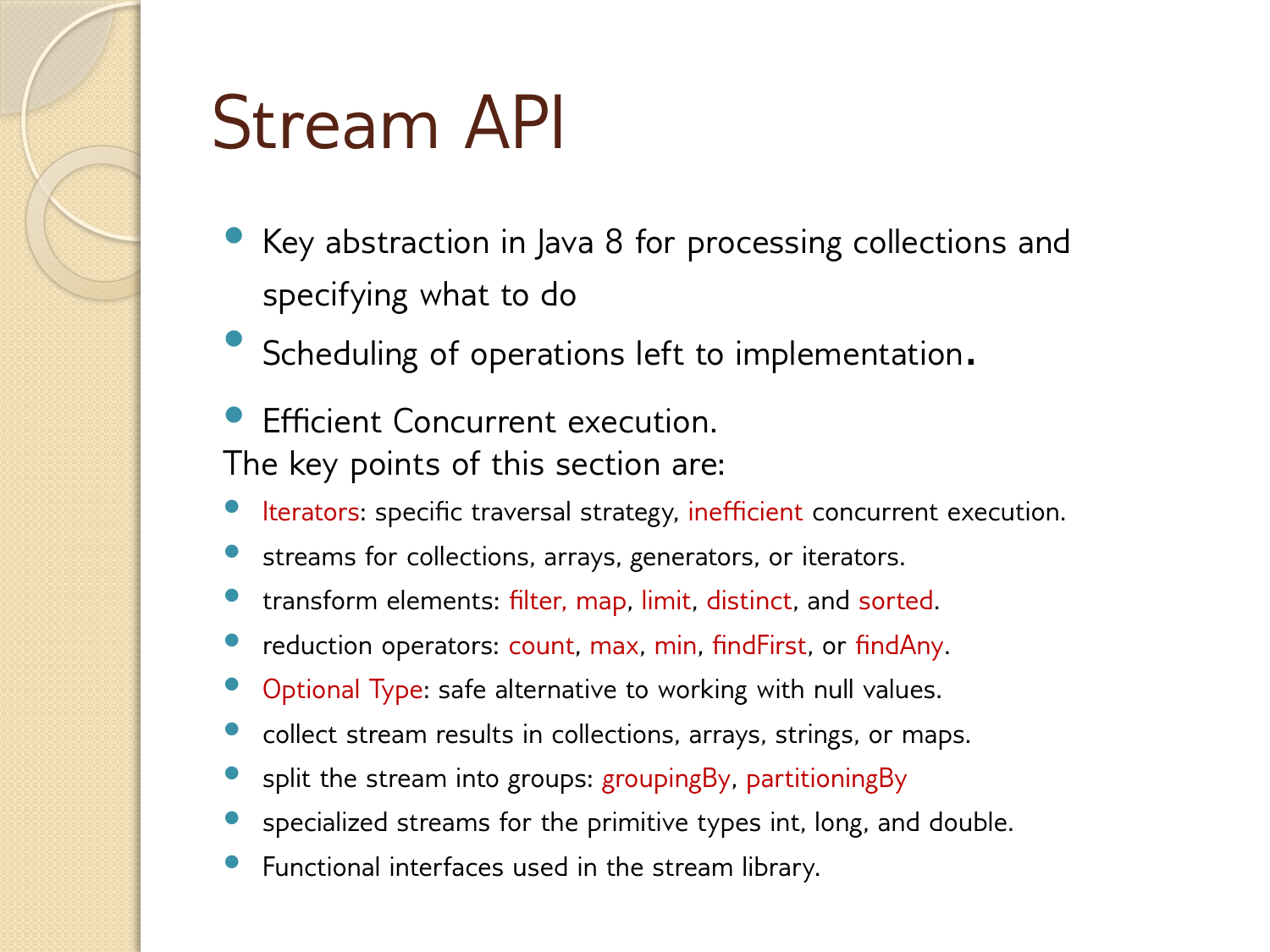

# Stream API
Key abstraction in Java 8 for processing collections and specifying what to do
Scheduling of operations left to implementation.
Efficient Concurrent execution.
The key points of this section are:
Iterators: specific traversal strategy, inefficient concurrent execution.
streams for collections, arrays, generators, or iterators.
transform elements: filter, map, limit, distinct, and sorted.
reduction operators: count, max, min, findFirst, or findAny.
Optional Type: safe alternative to working with null values.
collect stream results in collections, arrays, strings, or maps.
split the stream into groups: groupingBy, partitioningBy
specialized streams for the primitive types int, long, and double.
Functional interfaces used in the stream library.